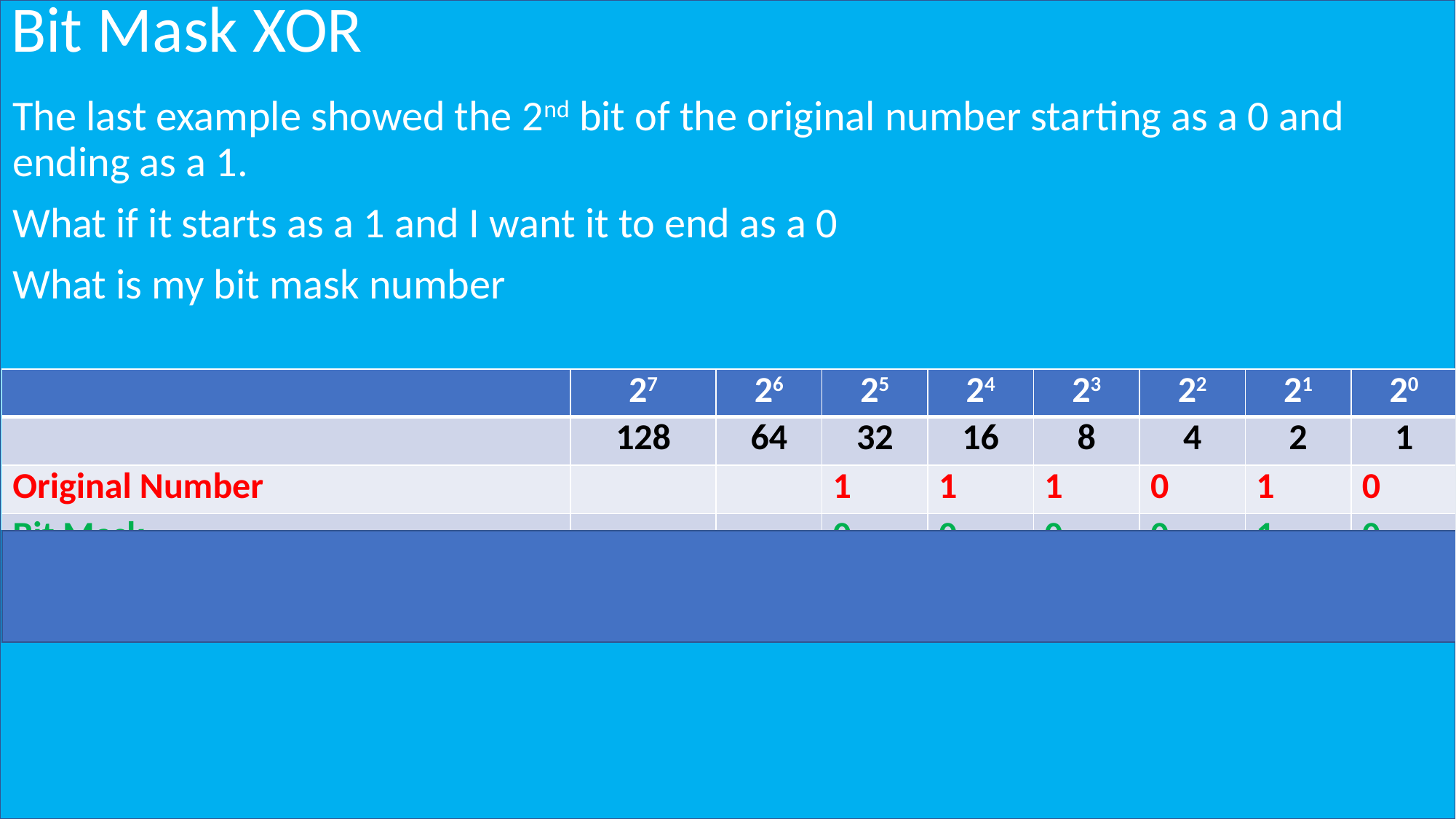

# Bit Mask XOR
The last example showed the 2nd bit of the original number starting as a 0 and ending as a 1.
What if it starts as a 1 and I want it to end as a 0
What is my bit mask number
|  | 27 | 26 | 25 | 24 | 23 | 22 | 21 | 20 |
| --- | --- | --- | --- | --- | --- | --- | --- | --- |
|  | 128 | 64 | 32 | 16 | 8 | 4 | 2 | 1 |
| Original Number |  |  | 1 | 1 | 1 | 0 | 1 | 0 |
| Bit Mask |  |  | 0 | 0 | 0 | 0 | 1 | 0 |
| Result after BITWISE XOR |  |  | 1 | 1 | 1 | 0 | 0 | 0 |